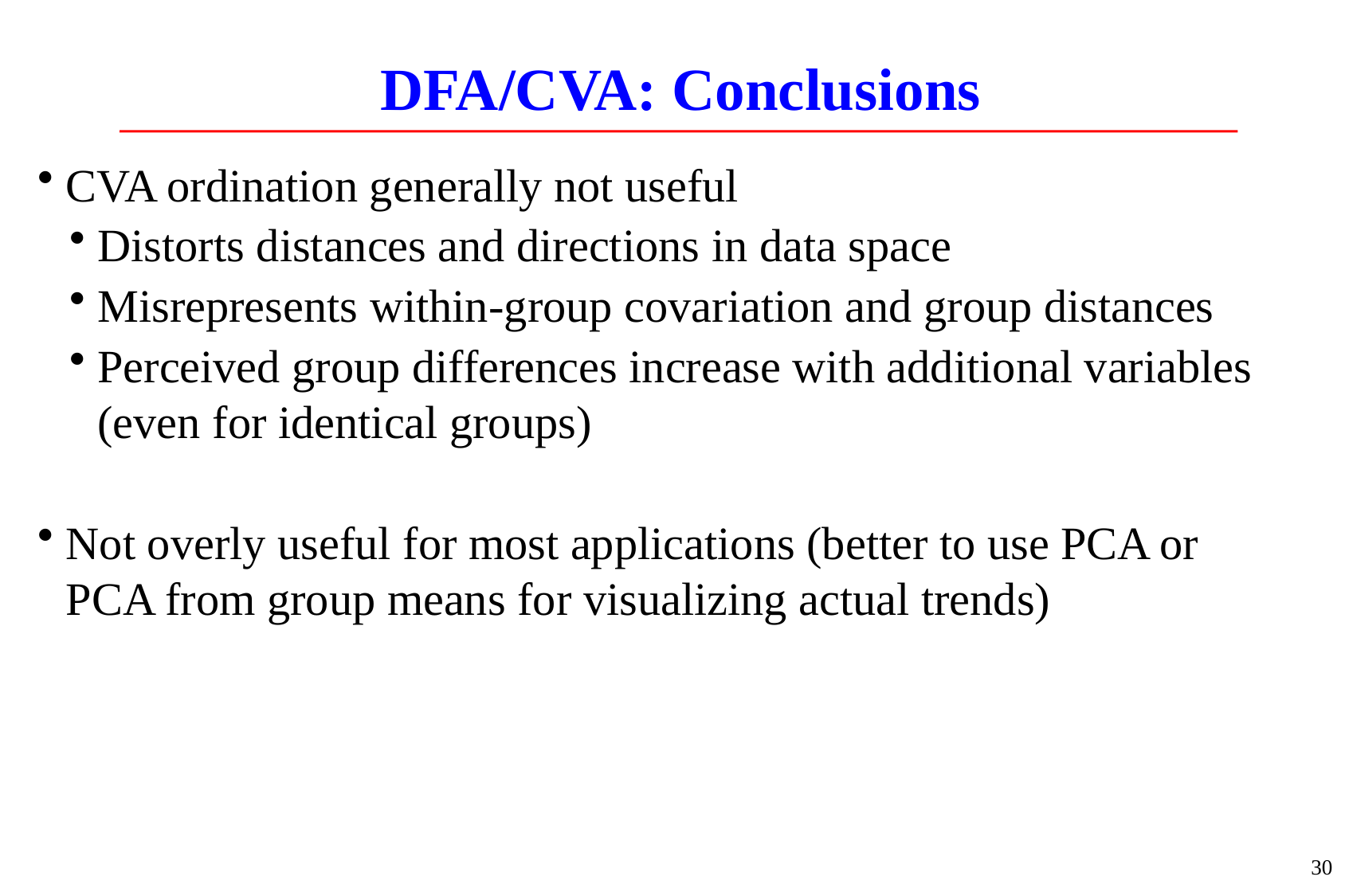

# DFA/CVA: Conclusions

CVA ordination generally not useful
Distorts distances and directions in data space
Misrepresents within-group covariation and group distances
Perceived group differences increase with additional variables (even for identical groups)

Not overly useful for most applications (better to use PCA or PCA from group means for visualizing actual trends)
30